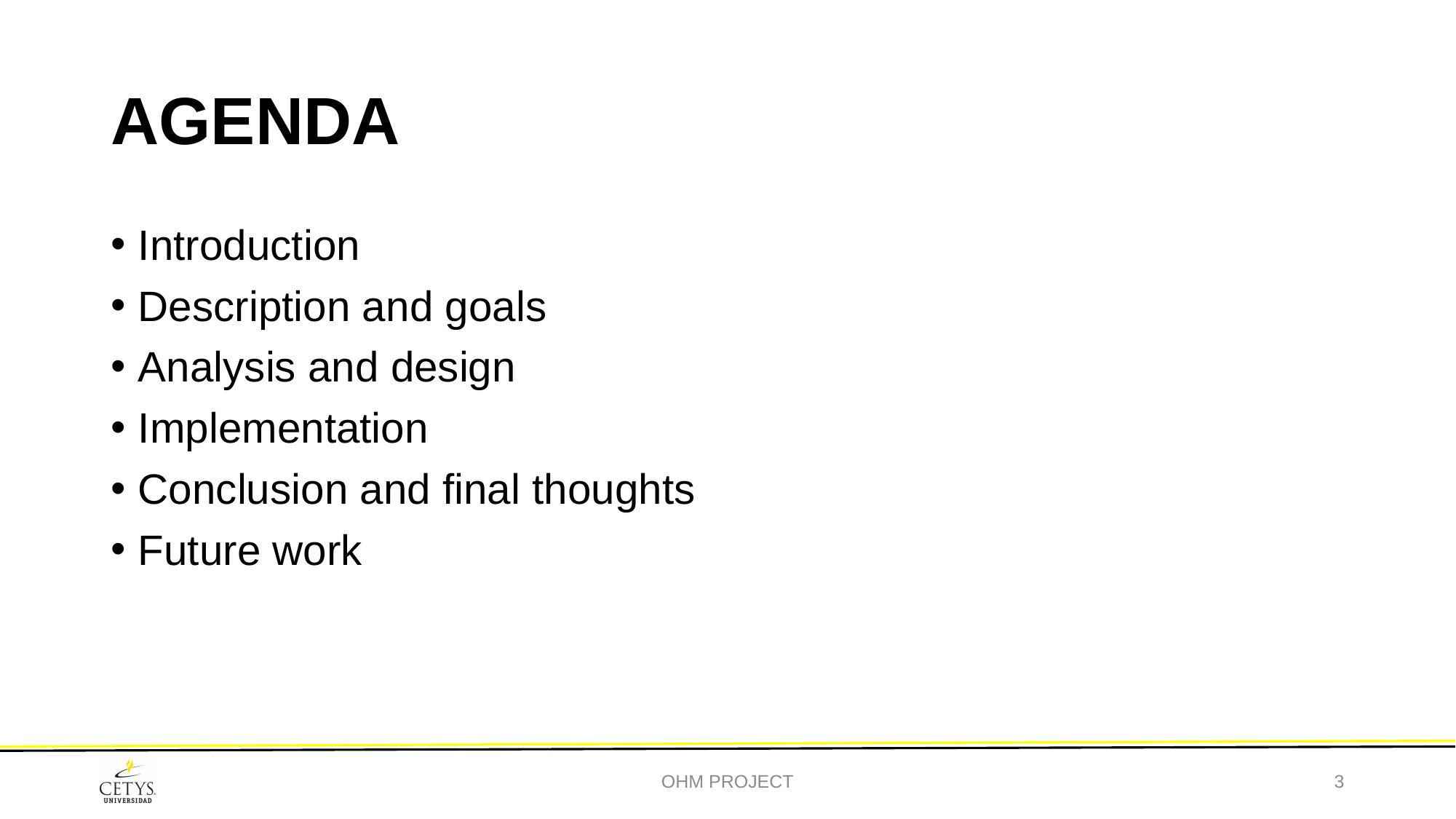

# AGENDA
Introduction
Description and goals
Analysis and design
Implementation
Conclusion and final thoughts
Future work

OHM PROJECT
3